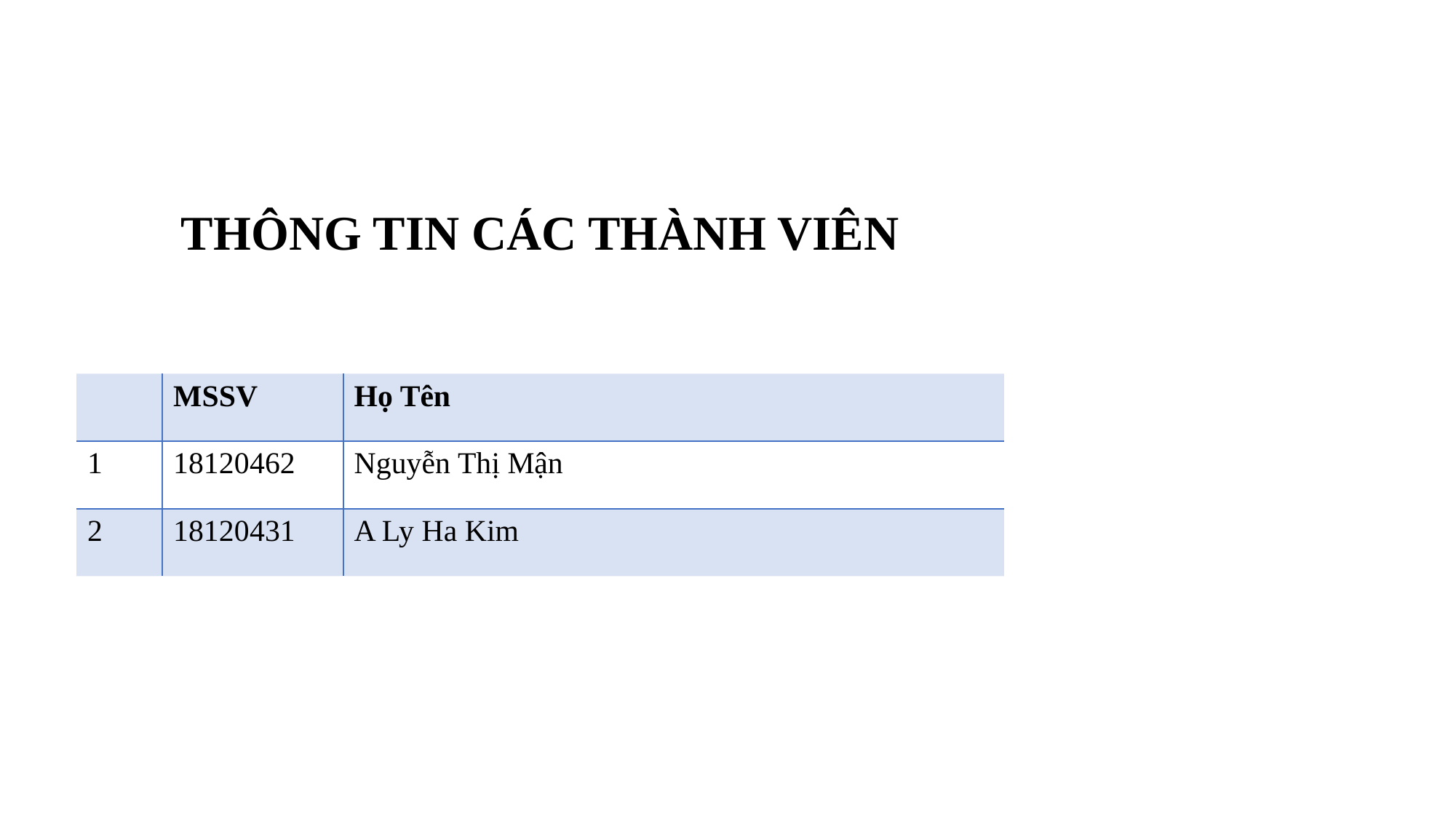

| THÔNG TIN CÁC THÀNH VIÊN |  |  |
| --- | --- | --- |
|  | MSSV | Họ Tên |
| 1 | 18120462 | Nguyễn Thị Mận |
| 2 | 18120431 | A Ly Ha Kim |